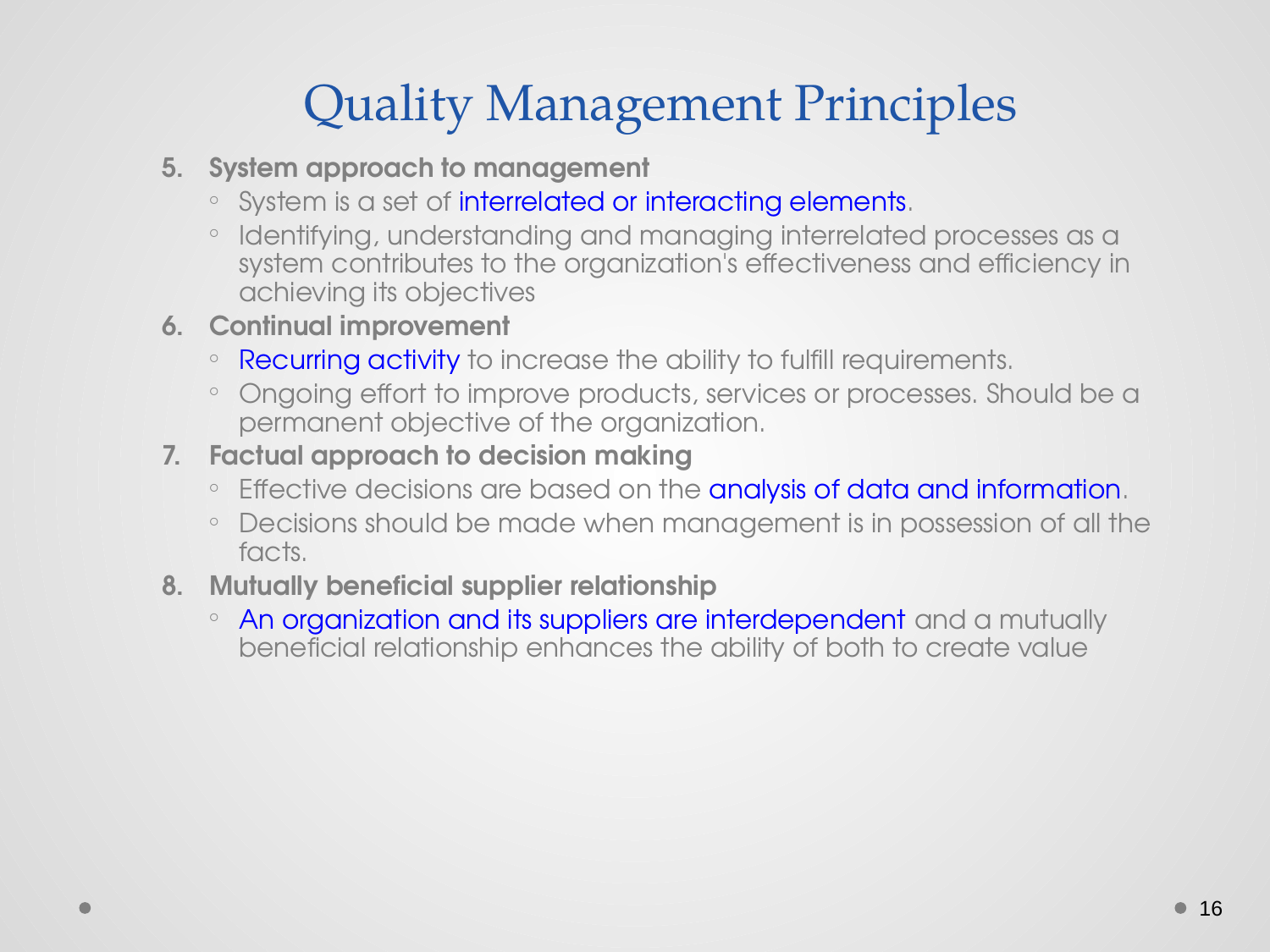

# Quality Management Principles
System approach to management
System is a set of interrelated or interacting elements.
Identifying, understanding and managing interrelated processes as a system contributes to the organization's effectiveness and efficiency in achieving its objectives
Continual improvement
Recurring activity to increase the ability to fulfill requirements.
Ongoing effort to improve products, services or processes. Should be a permanent objective of the organization.
Factual approach to decision making
Effective decisions are based on the analysis of data and information.
Decisions should be made when management is in possession of all the facts.
Mutually beneficial supplier relationship
An organization and its suppliers are interdependent and a mutually beneficial relationship enhances the ability of both to create value
16